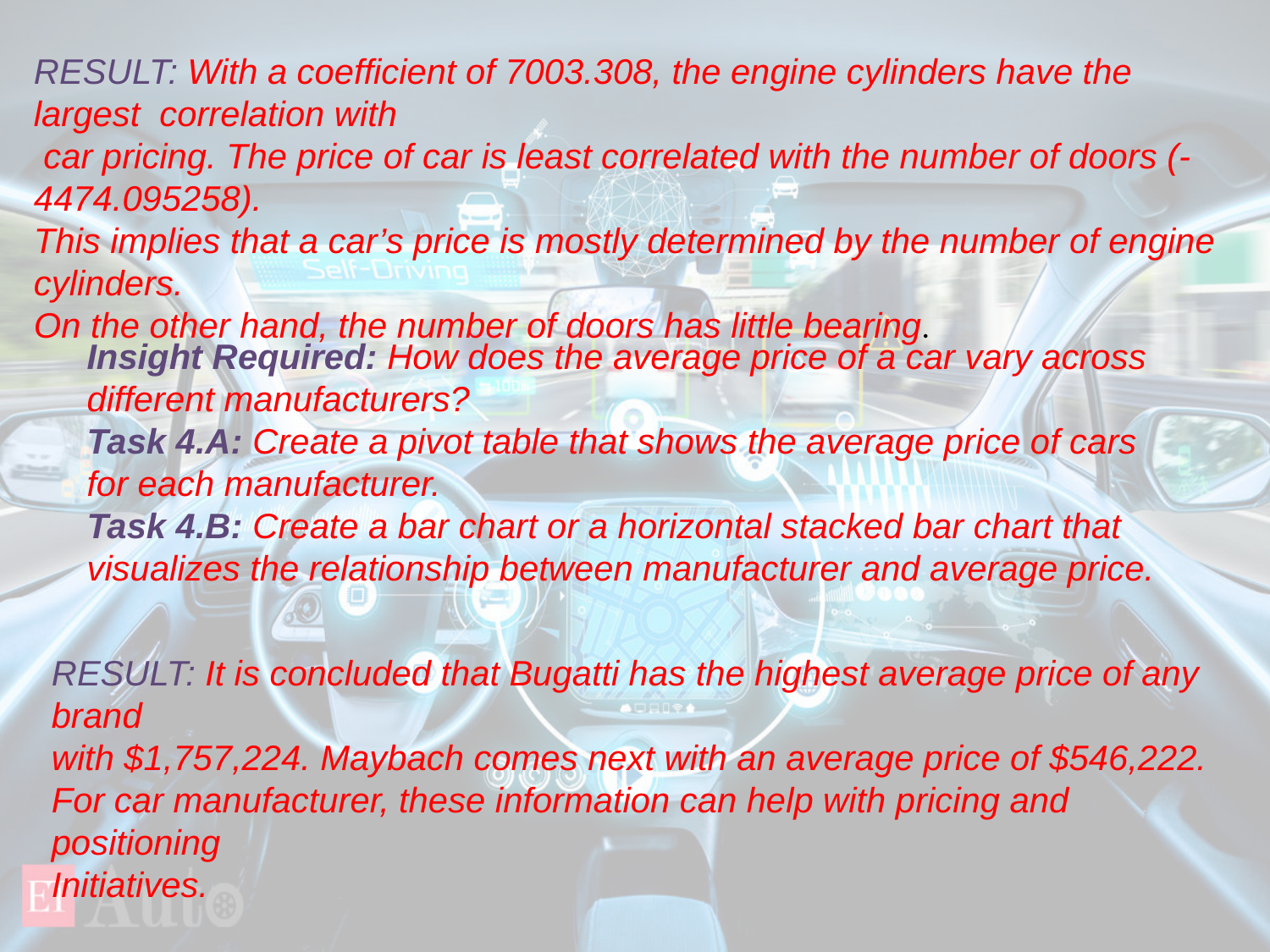

RESULT: With a coefficient of 7003.308, the engine cylinders have the largest  correlation with
 car pricing. The price of car is least correlated with the number of doors (-4474.095258).
This implies that a car’s price is mostly determined by the number of engine cylinders.
On the other hand, the number of doors has little bearing.
Insight Required: How does the average price of a car vary across different manufacturers?
Task 4.A: Create a pivot table that shows the average price of cars for each manufacturer.
Task 4.B: Create a bar chart or a horizontal stacked bar chart that visualizes the relationship between manufacturer and average price.
RESULT: It is concluded that Bugatti has the highest average price of any brand
with $1,757,224. Maybach comes next with an average price of $546,222.
For car manufacturer, these information can help with pricing and positioning
Initiatives.